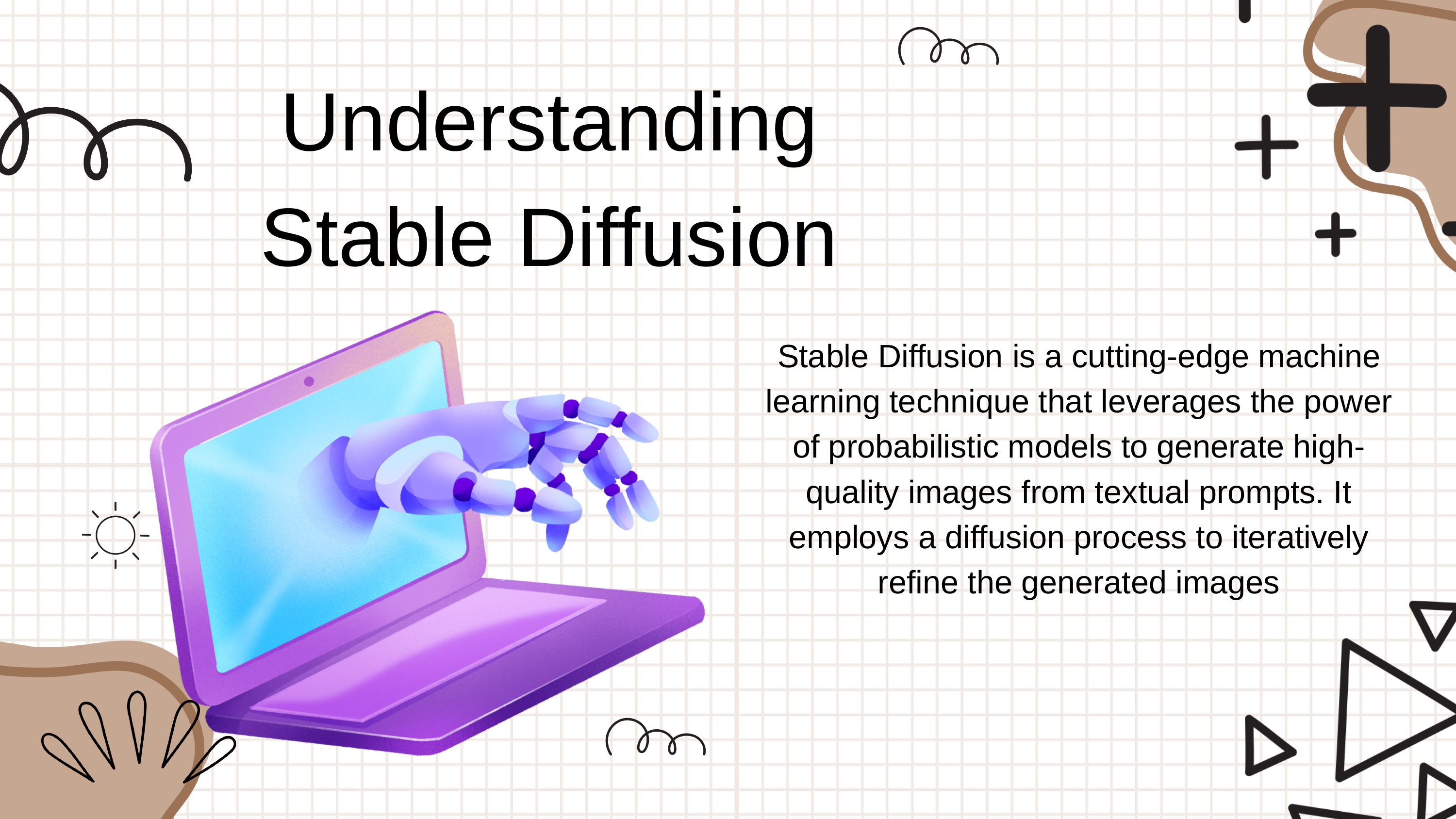

Understanding Stable Diffusion

Stable Diffusion is a cutting-edge machine learning technique that leverages the power of probabilistic models to generate high-quality images from textual prompts. It employs a diffusion process to iteratively refine the generated images